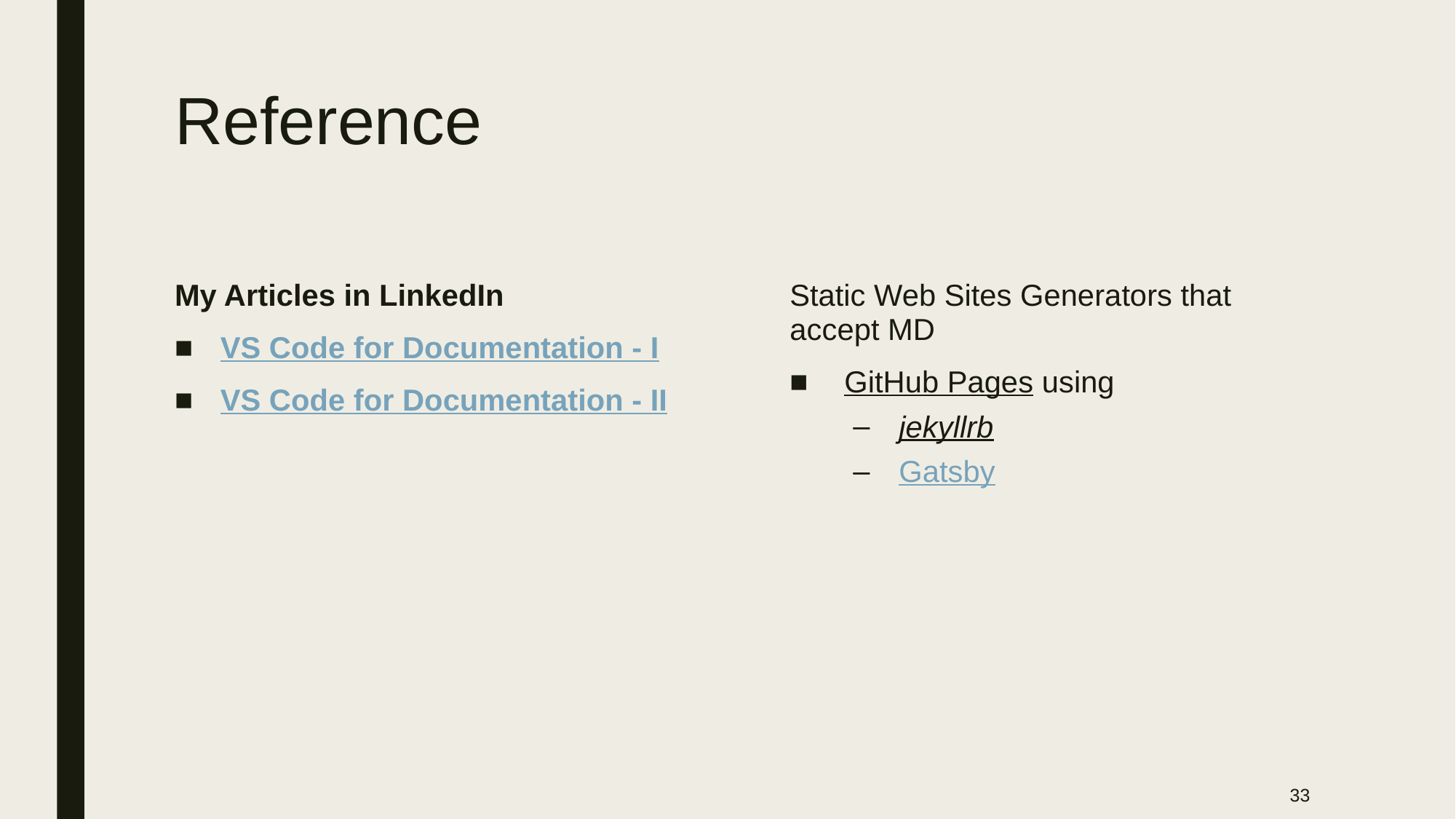

# Reference
My Articles in LinkedIn
VS Code for Documentation - I
VS Code for Documentation - II

Static Web Sites Generators that accept MD
GitHub Pages using
jekyllrb
Gatsby
33